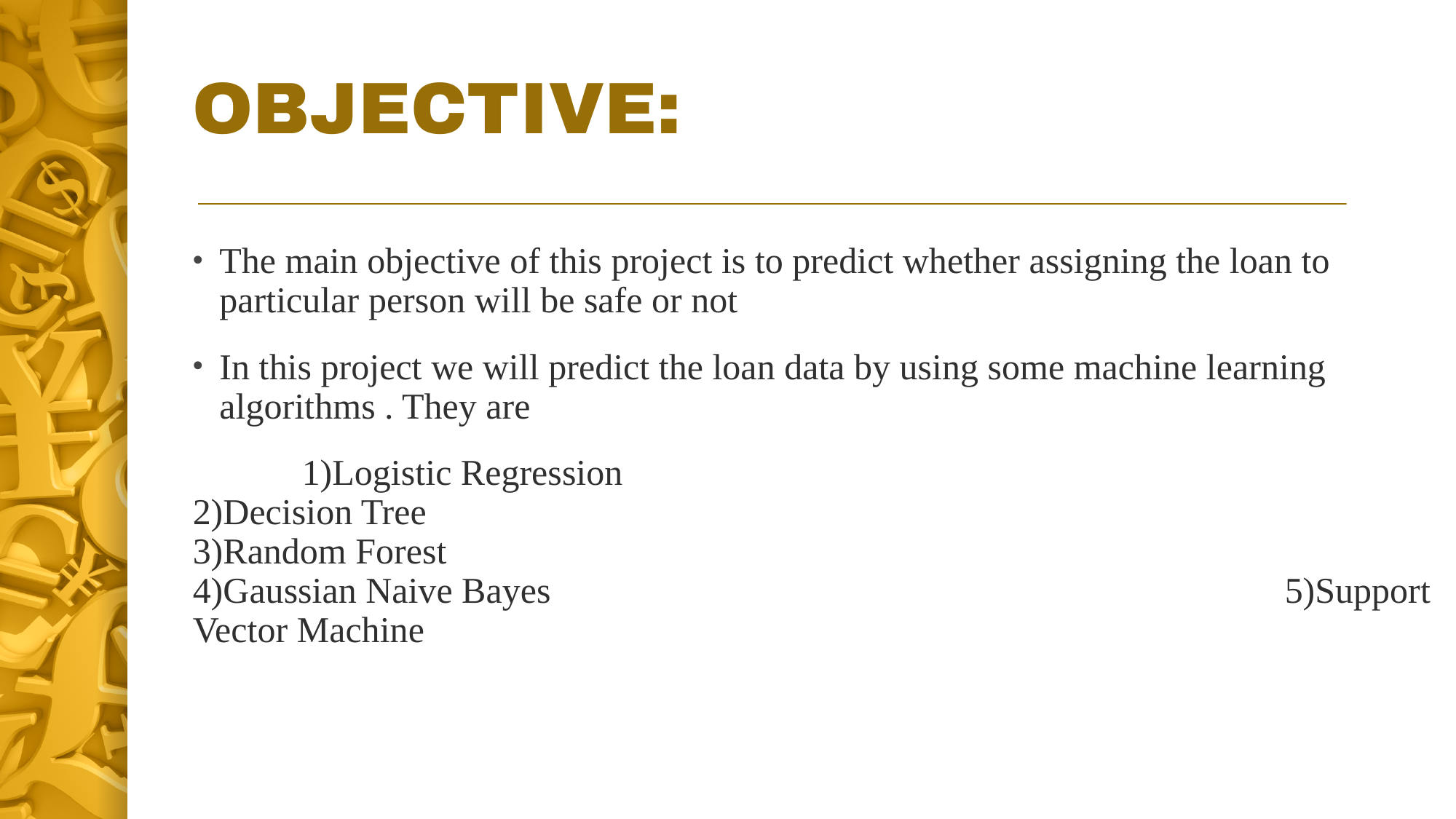

# OBJECTIVE:
The main objective of this project is to predict whether assigning the loan to particular person will be safe or not
In this project we will predict the loan data by using some machine learning algorithms . They are
	1)Logistic Regression							2)Decision Tree								3)Random Forest								4)Gaussian Naive Bayes							5)Support Vector Machine